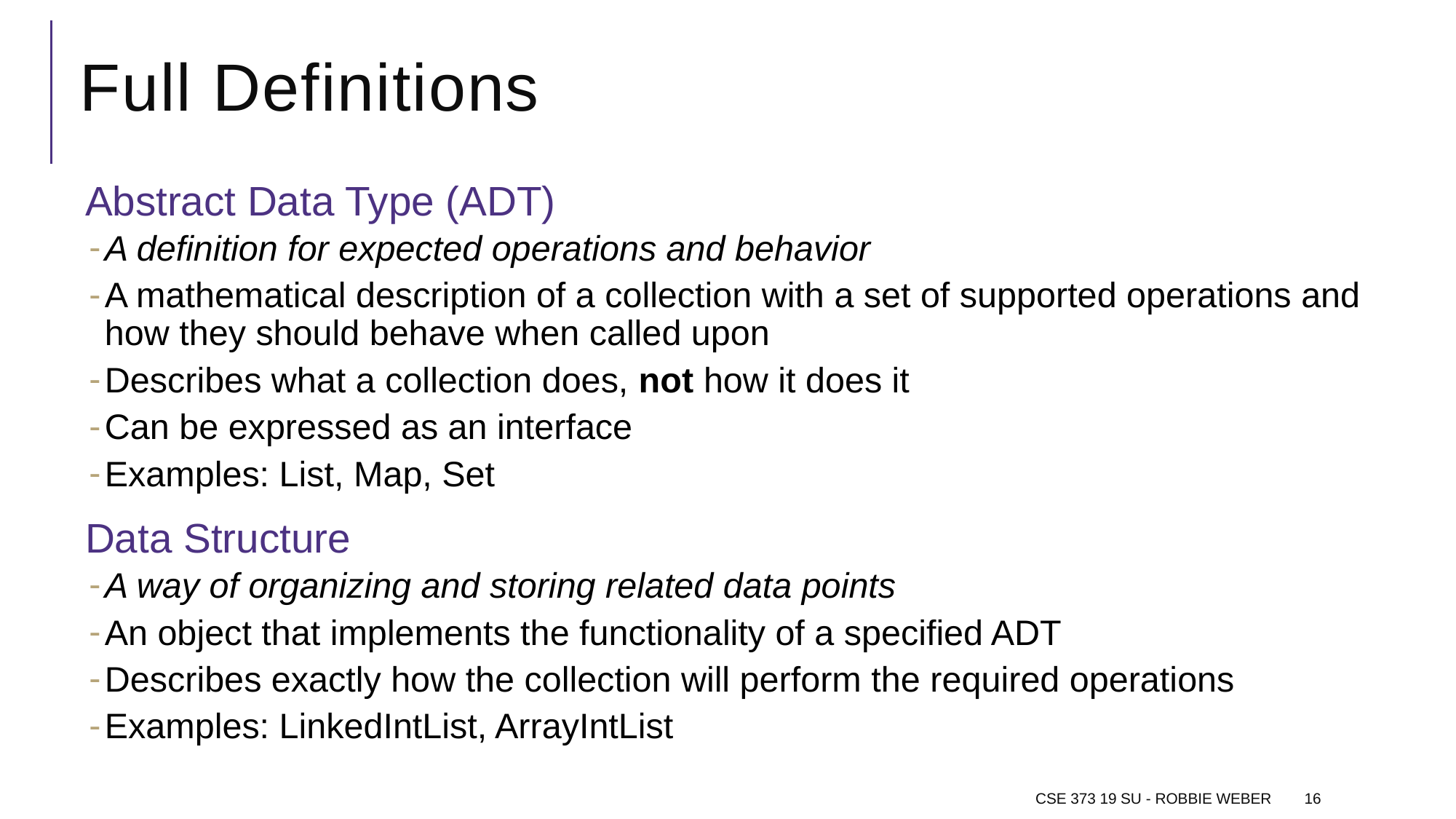

# Full Definitions
Abstract Data Type (ADT)
A definition for expected operations and behavior
A mathematical description of a collection with a set of supported operations and how they should behave when called upon
Describes what a collection does, not how it does it
Can be expressed as an interface
Examples: List, Map, Set
Data Structure
A way of organizing and storing related data points
An object that implements the functionality of a specified ADT
Describes exactly how the collection will perform the required operations
Examples: LinkedIntList, ArrayIntList

CSE 373 19 SU - Robbie Weber
16